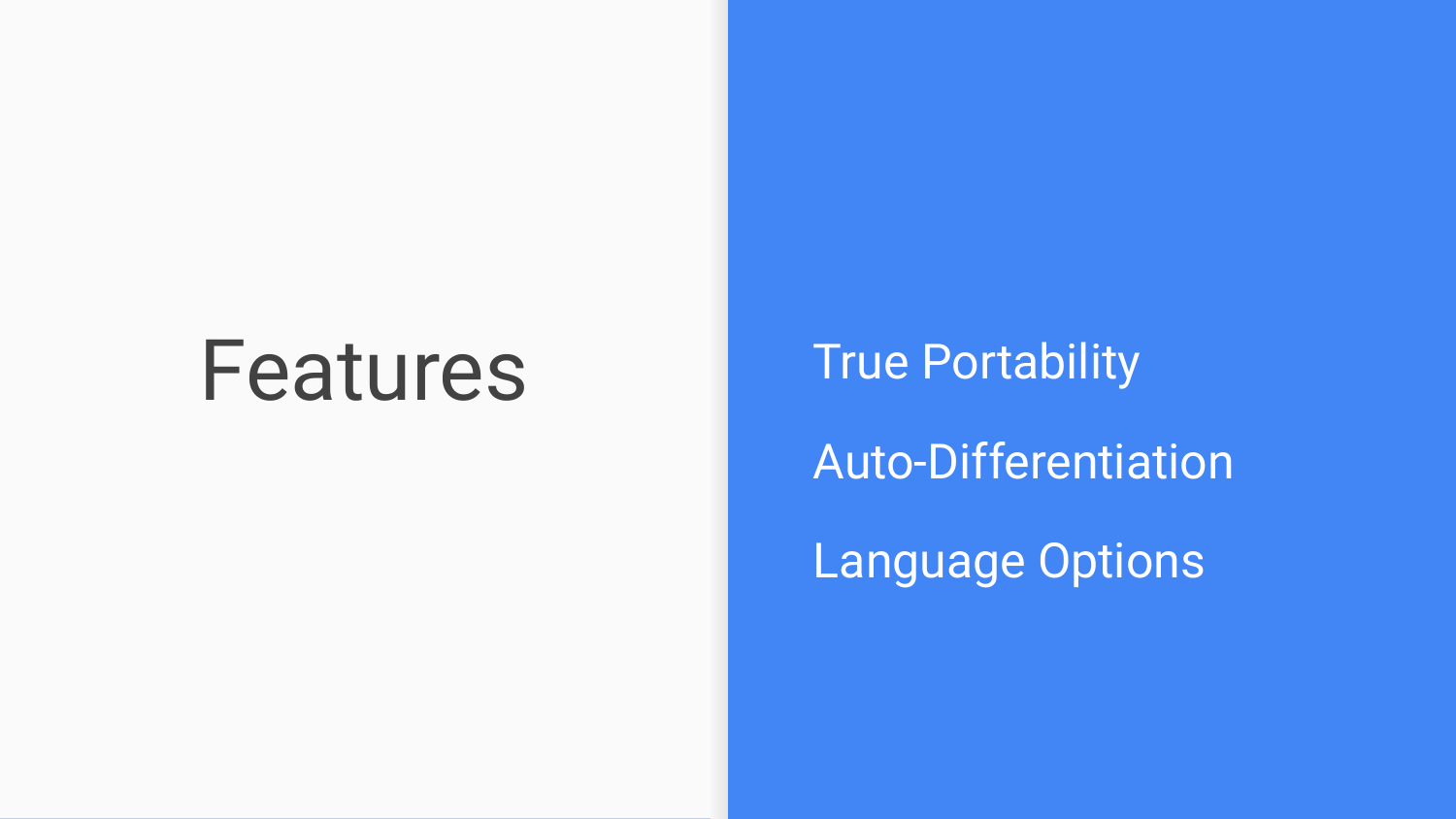

True Portability
Auto-Differentiation
Language Options
# Features